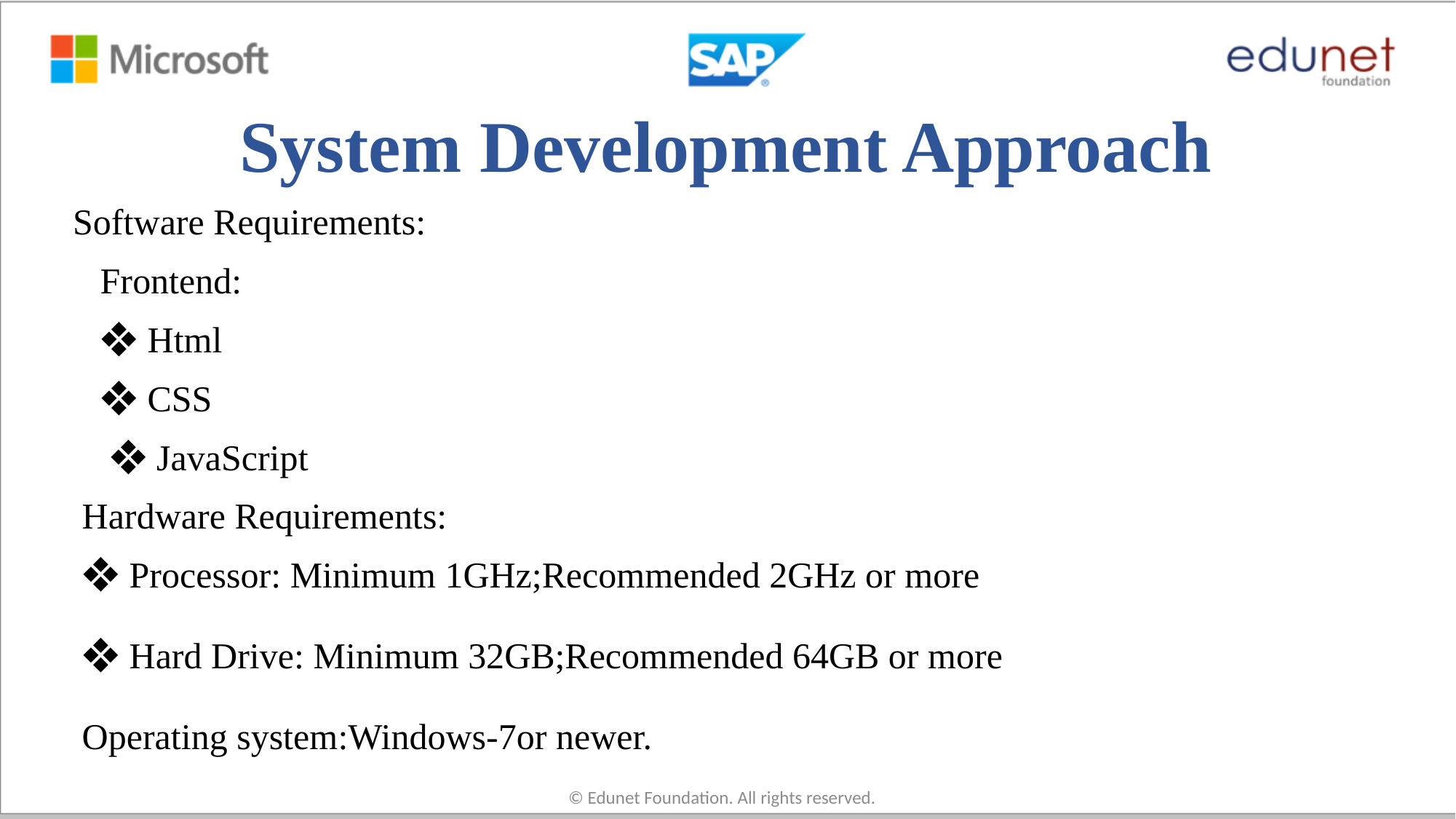

# System Development Approach
Software Requirements:
   Frontend:
   ❖ Html
   ❖ CSS
    ❖ JavaScript
 Hardware Requirements:
 ❖ Processor: Minimum 1GHz;Recommended 2GHz or more
 ❖ Hard Drive: Minimum 32GB;Recommended 64GB or more
 Operating system:Windows-7or newer.
© Edunet Foundation. All rights reserved.